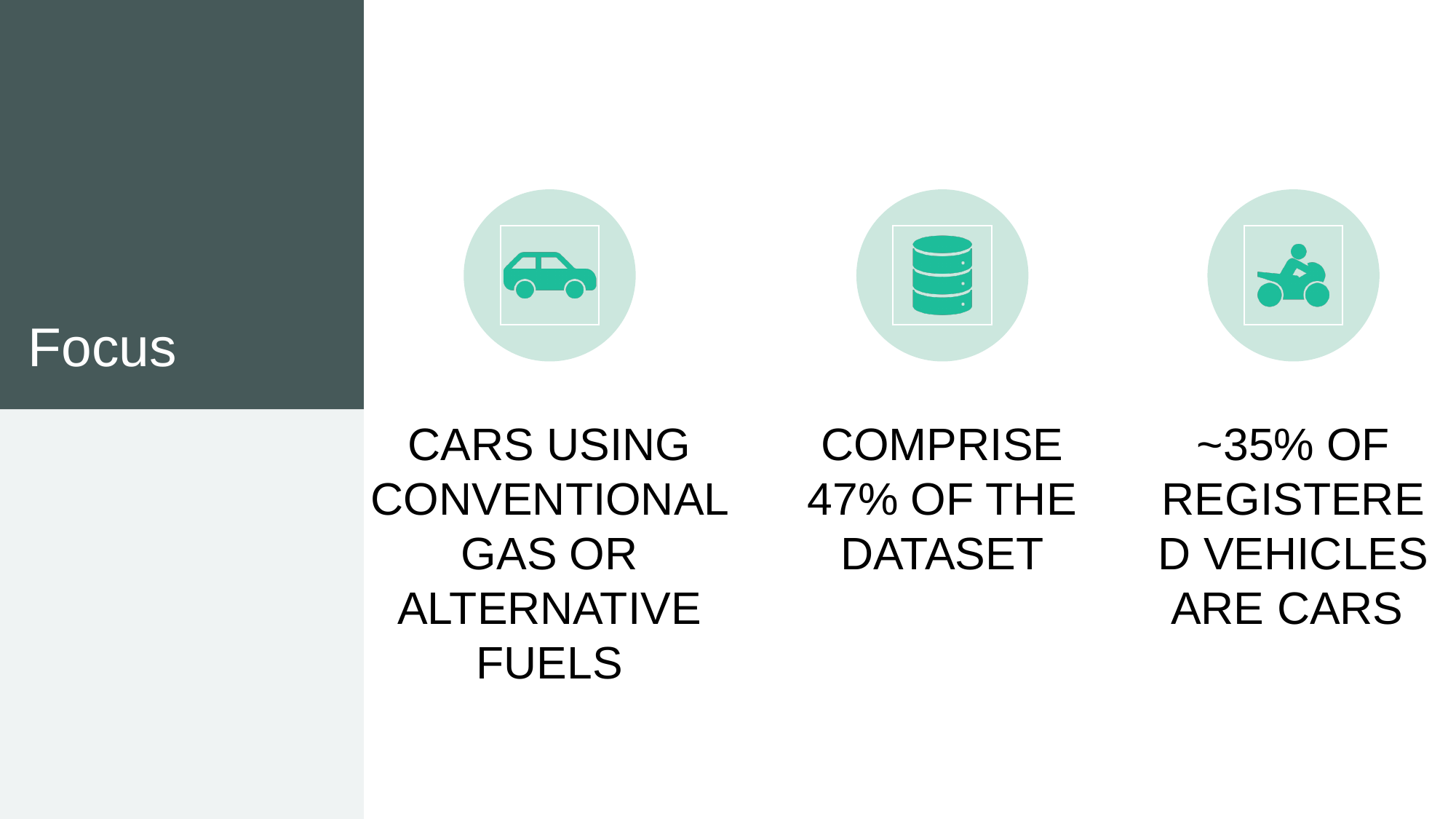

# Focus
Cars Using conventional gas or alternative fuels
Comprise 47% of the dataset
~35% of registered vehicles are cars